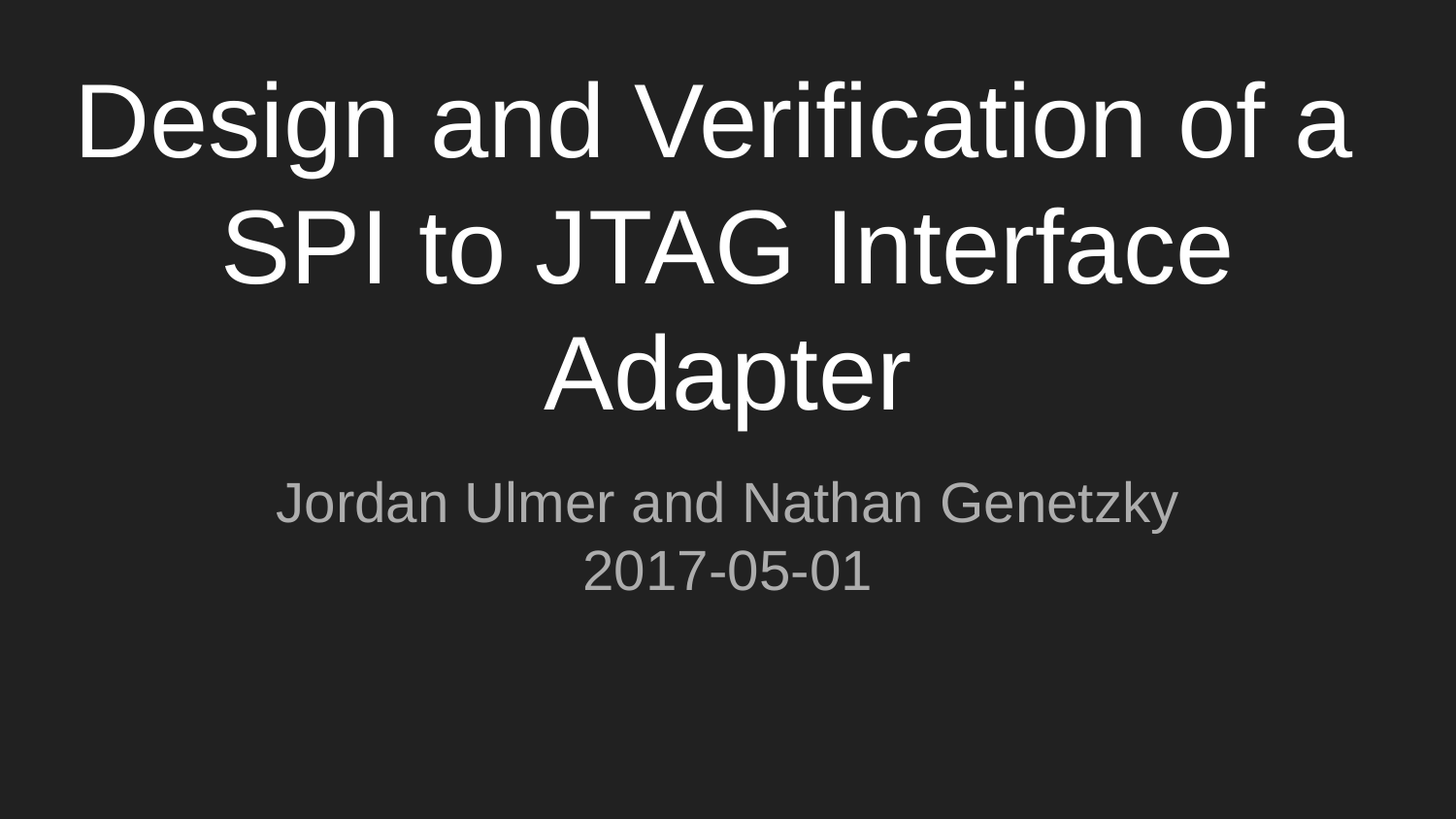

# Design and Verification of a
SPI to JTAG Interface Adapter
Jordan Ulmer and Nathan Genetzky
2017-05-01